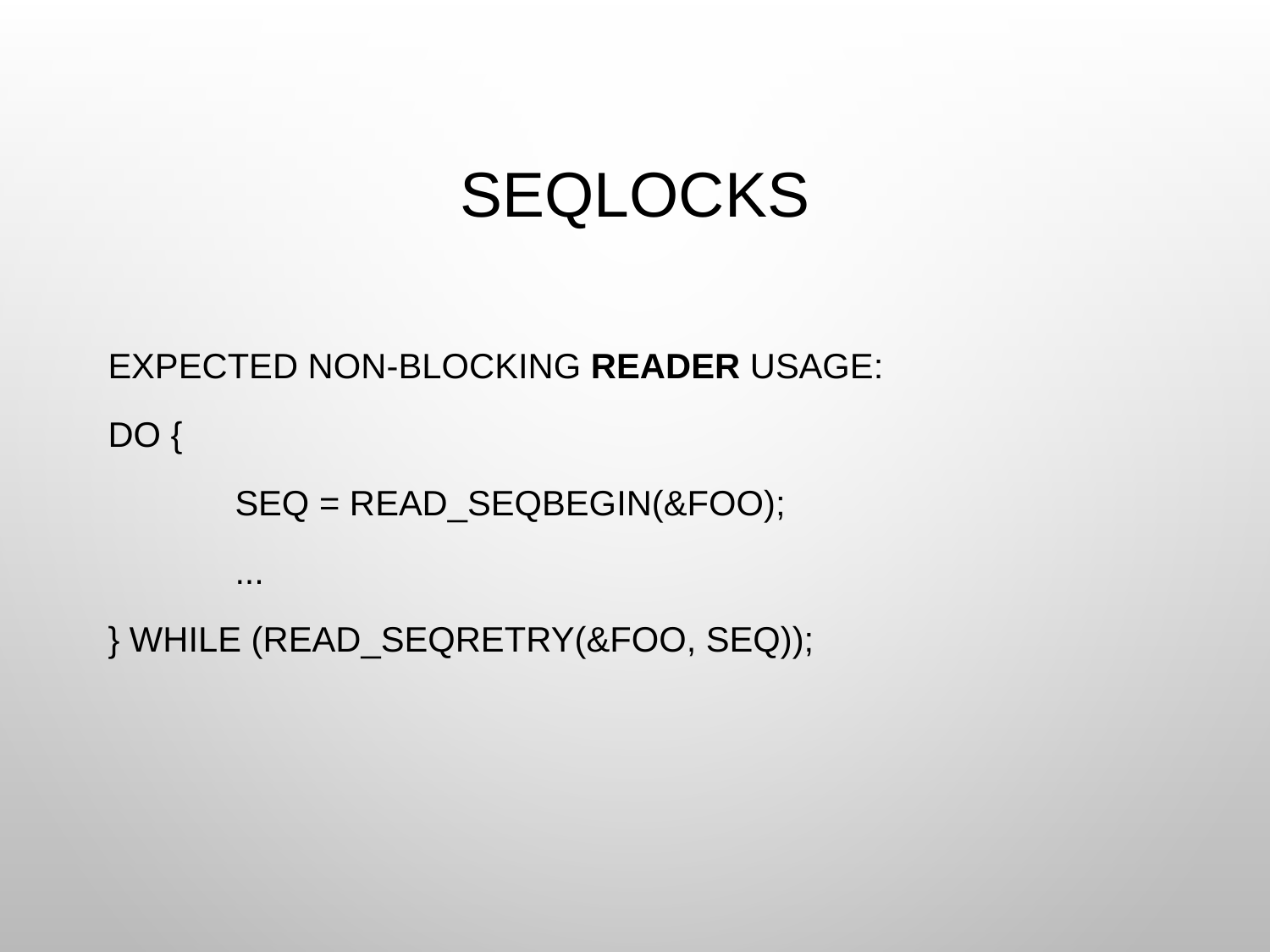

# seqlocks
Expected non-blocking reader usage:
do {
	seq = read_seqbegin(&foo);
	...
} while (read_seqretry(&foo, seq));